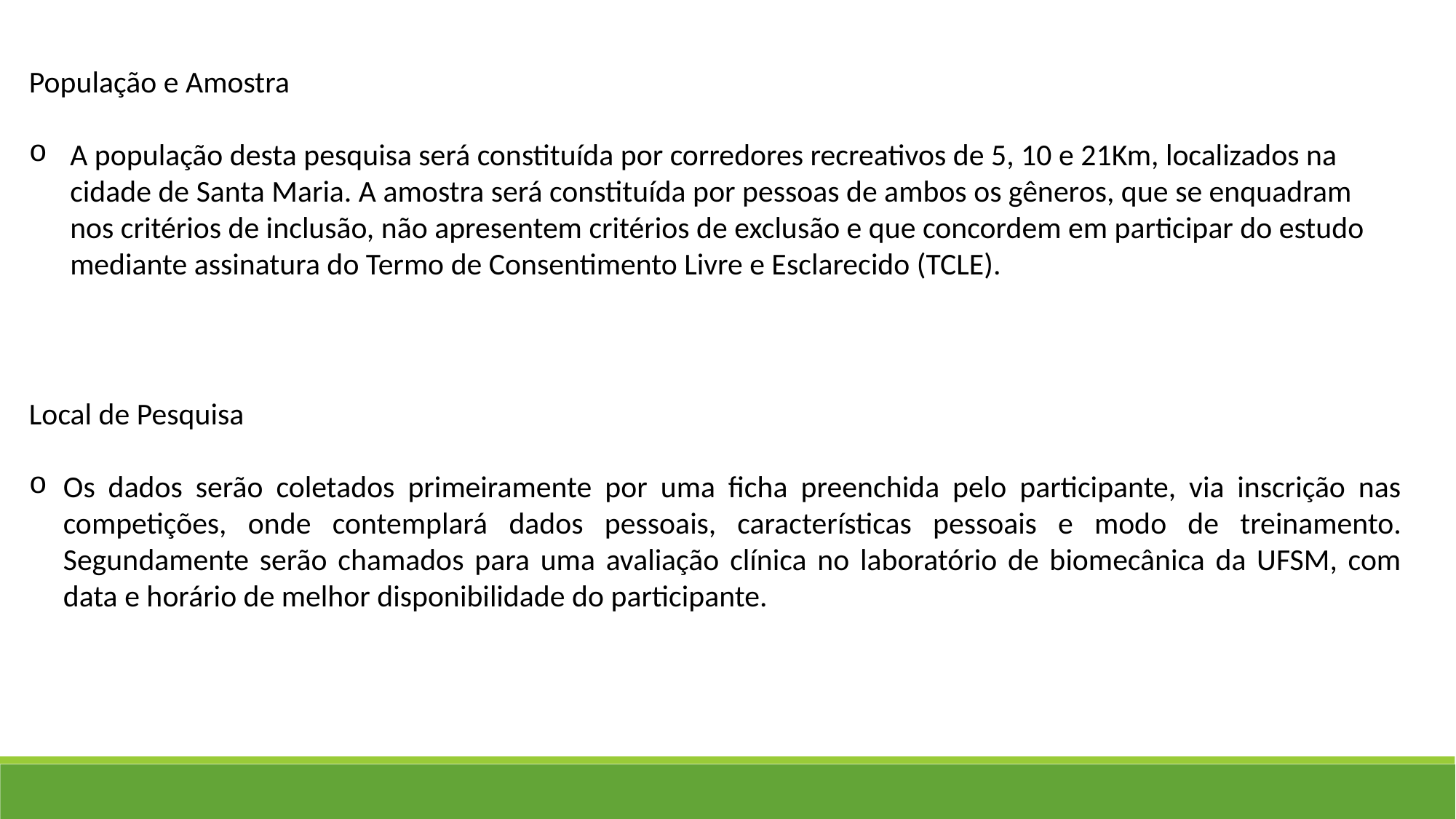

População e Amostra

A população desta pesquisa será constituída por corredores recreativos de 5, 10 e 21Km, localizados na cidade de Santa Maria. A amostra será constituída por pessoas de ambos os gêneros, que se enquadram nos critérios de inclusão, não apresentem critérios de exclusão e que concordem em participar do estudo mediante assinatura do Termo de Consentimento Livre e Esclarecido (TCLE).

Local de Pesquisa

Os dados serão coletados primeiramente por uma ficha preenchida pelo participante, via inscrição nas competições, onde contemplará dados pessoais, características pessoais e modo de treinamento. Segundamente serão chamados para uma avaliação clínica no laboratório de biomecânica da UFSM, com data e horário de melhor disponibilidade do participante.